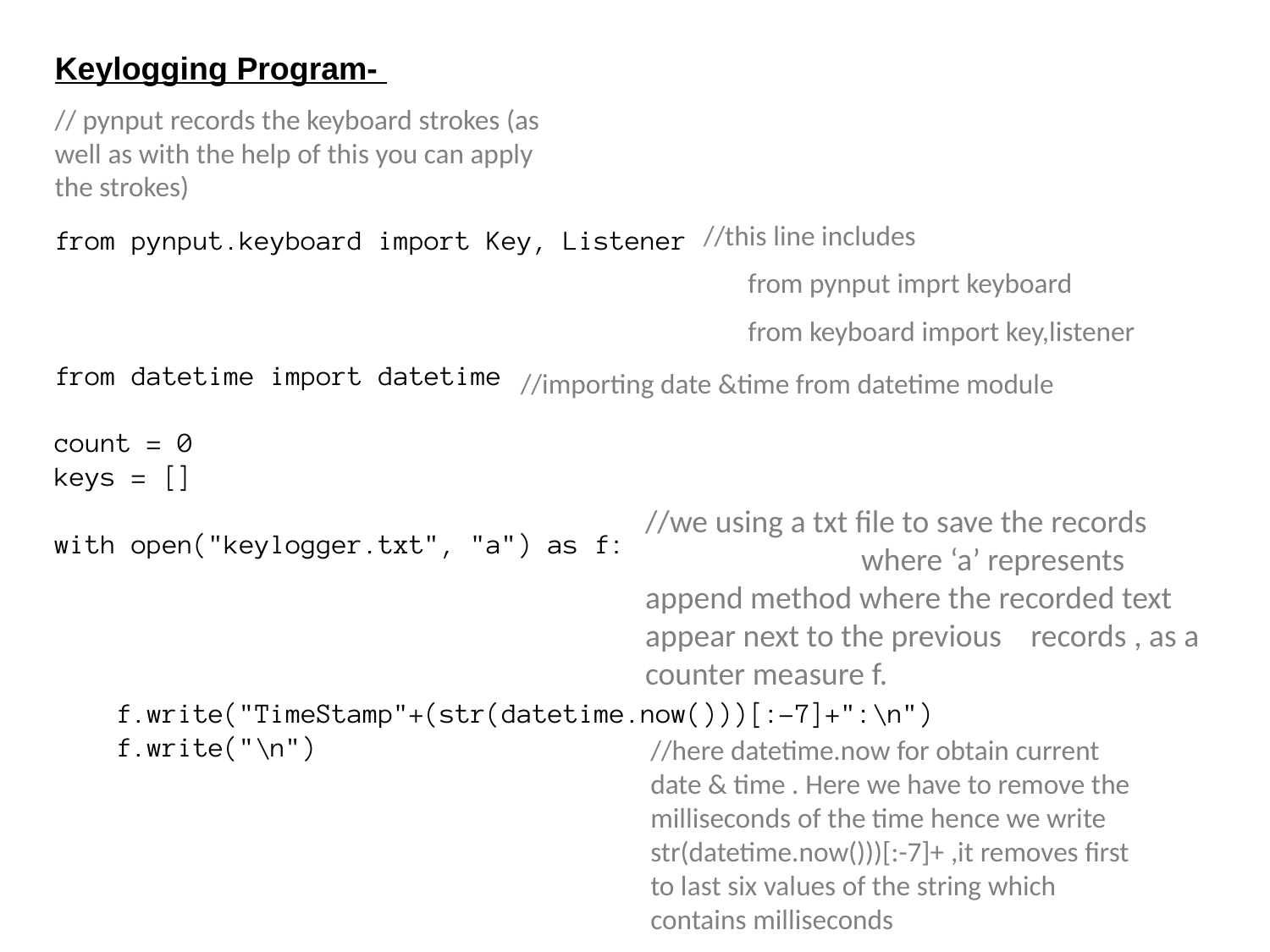

Keylogging Program-

from pynput.keyboard import Key, Listener

from datetime import datetime

count = 0
keys = []
with open("keylogger.txt", "a") as f:

    f.write("TimeStamp"+(str(datetime.now()))[:-7]+":\n")
    f.write("\n")

// pynput records the keyboard strokes (as well as with the help of this you can apply the strokes)

//this line includes
       from pynput imprt keyboard
       from keyboard import key,listener
//importing date &time from datetime module
//we using a txt file to save the records                                        where ‘a’ represents append method where the recorded text appear next to the previous    records , as a counter measure f.

//here datetime.now for obtain current date & time . Here we have to remove the milliseconds of the time hence we write str(datetime.now()))[:-7]+ ,it removes first to last six values of the string which contains milliseconds